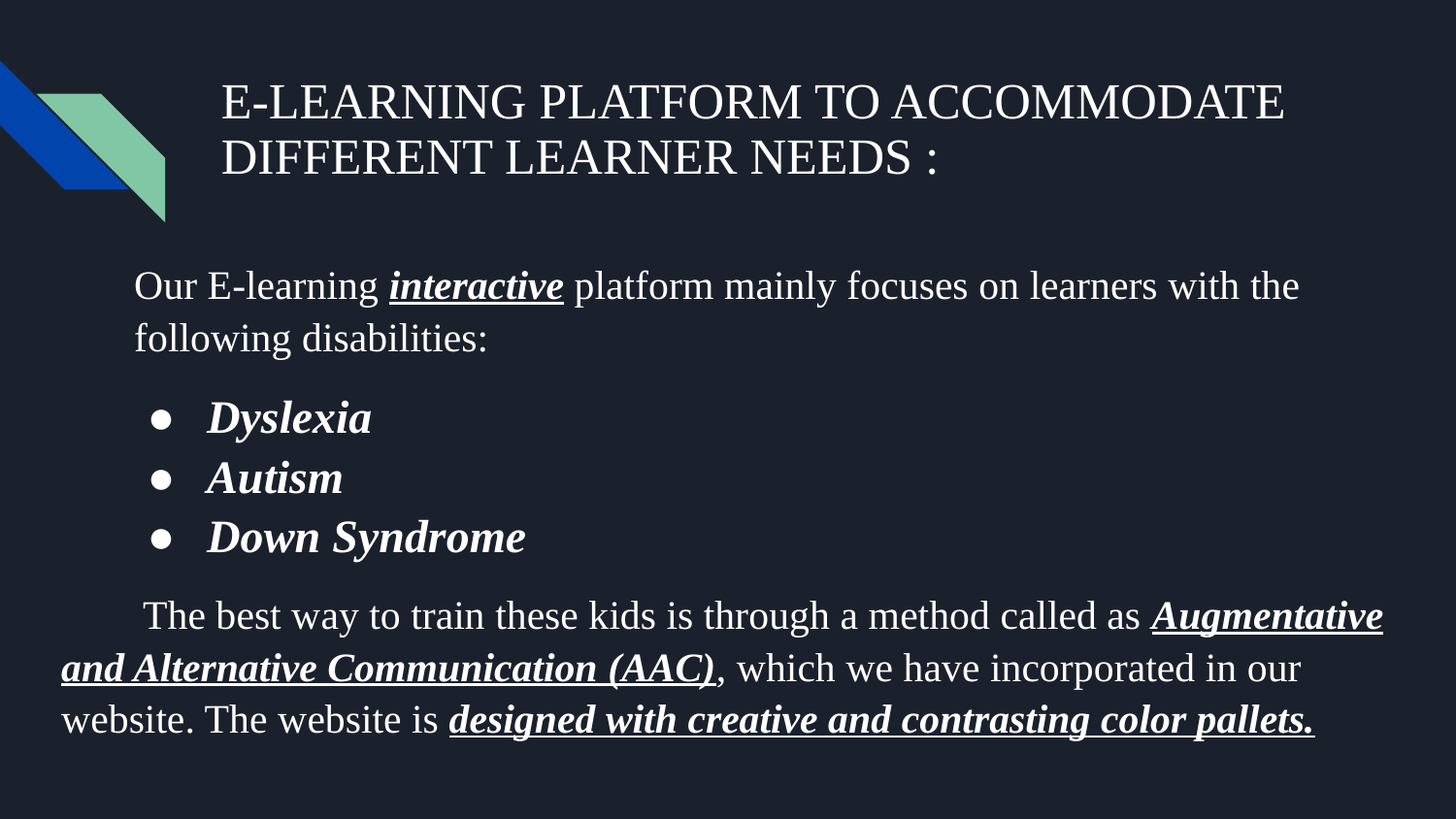

# E-LEARNING PLATFORM TO ACCOMMODATE DIFFERENT LEARNER NEEDS :
Our E-learning interactive platform mainly focuses on learners with the following disabilities:
Dyslexia
Autism
Down Syndrome
        The best way to train these kids is through a method called as Augmentative and Alternative Communication (AAC), which we have incorporated in our website. The website is designed with creative and contrasting color pallets.